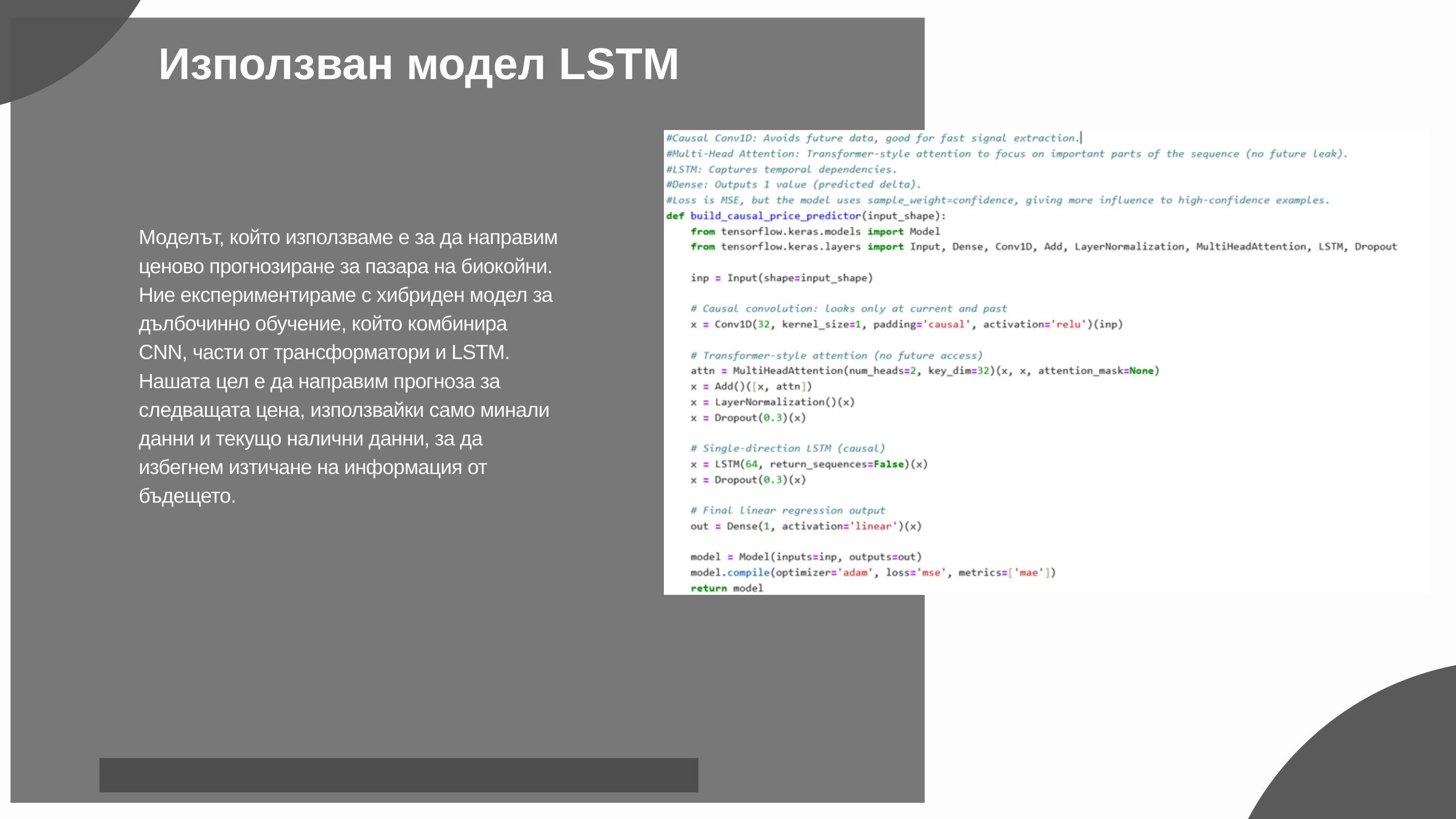

Използван модел LSTM

Моделът, който използваме е за да направим ценово прогнозиране за пазара на биокойни. Ние експериментираме с хибриден модел за дълбочинно обучение, който комбинира CNN, части от трансформатори и LSTM. Нашата цел е да направим прогноза за следващата цена, използвайки само минали данни и текущо налични данни, за да избегнем изтичане на информация от бъдещето.